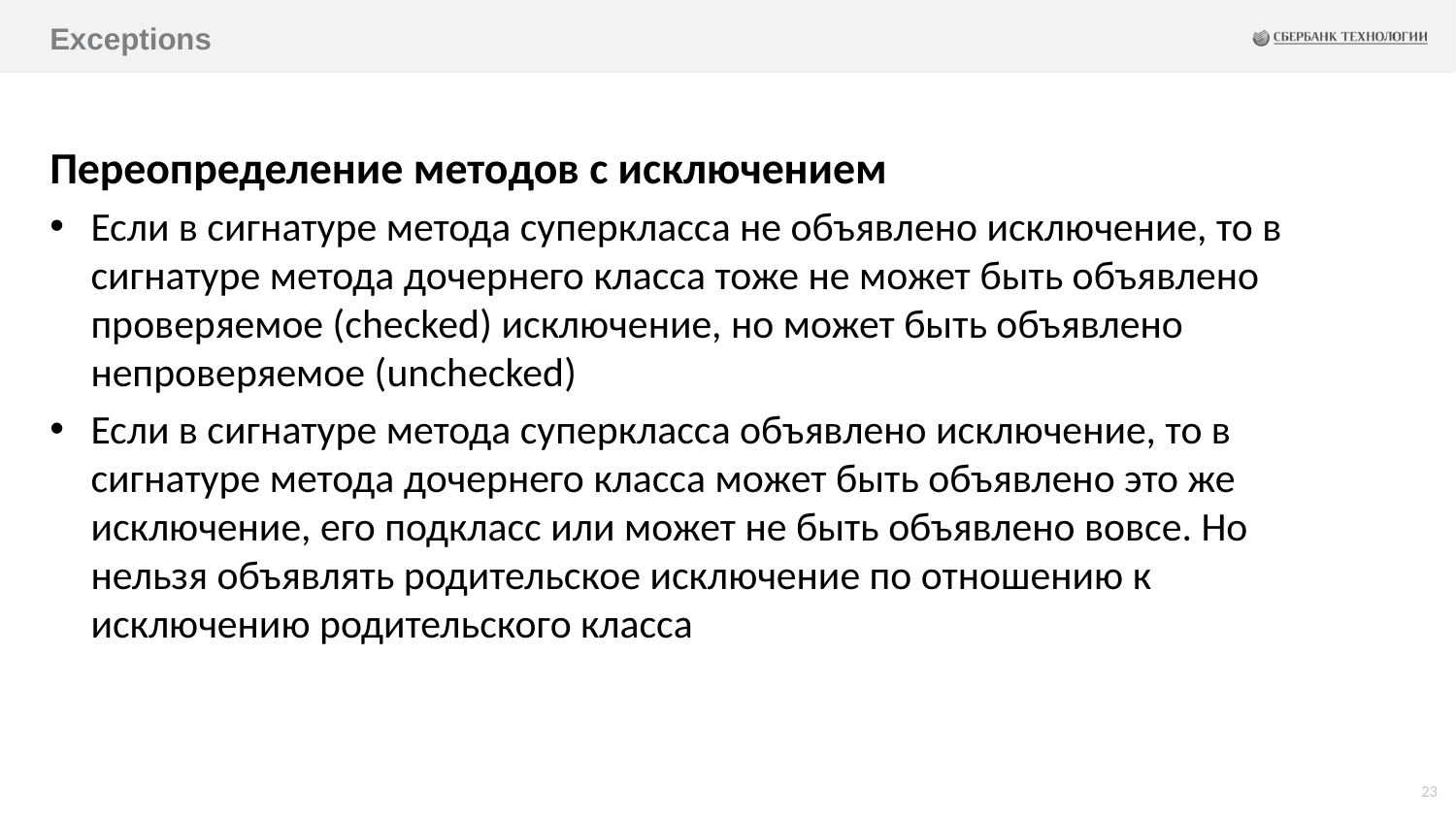

# Exceptions
Переопределение методов с исключением
Если в сигнатуре метода суперкласса не объявлено исключение, то в сигнатуре метода дочернего класса тоже не может быть объявлено проверяемое (checked) исключение, но может быть объявлено непроверяемое (unchecked)
Если в сигнатуре метода суперкласса объявлено исключение, то в сигнатуре метода дочернего класса может быть объявлено это же исключение, его подкласс или может не быть объявлено вовсе. Но нельзя объявлять родительское исключение по отношению к исключению родительского класса

23